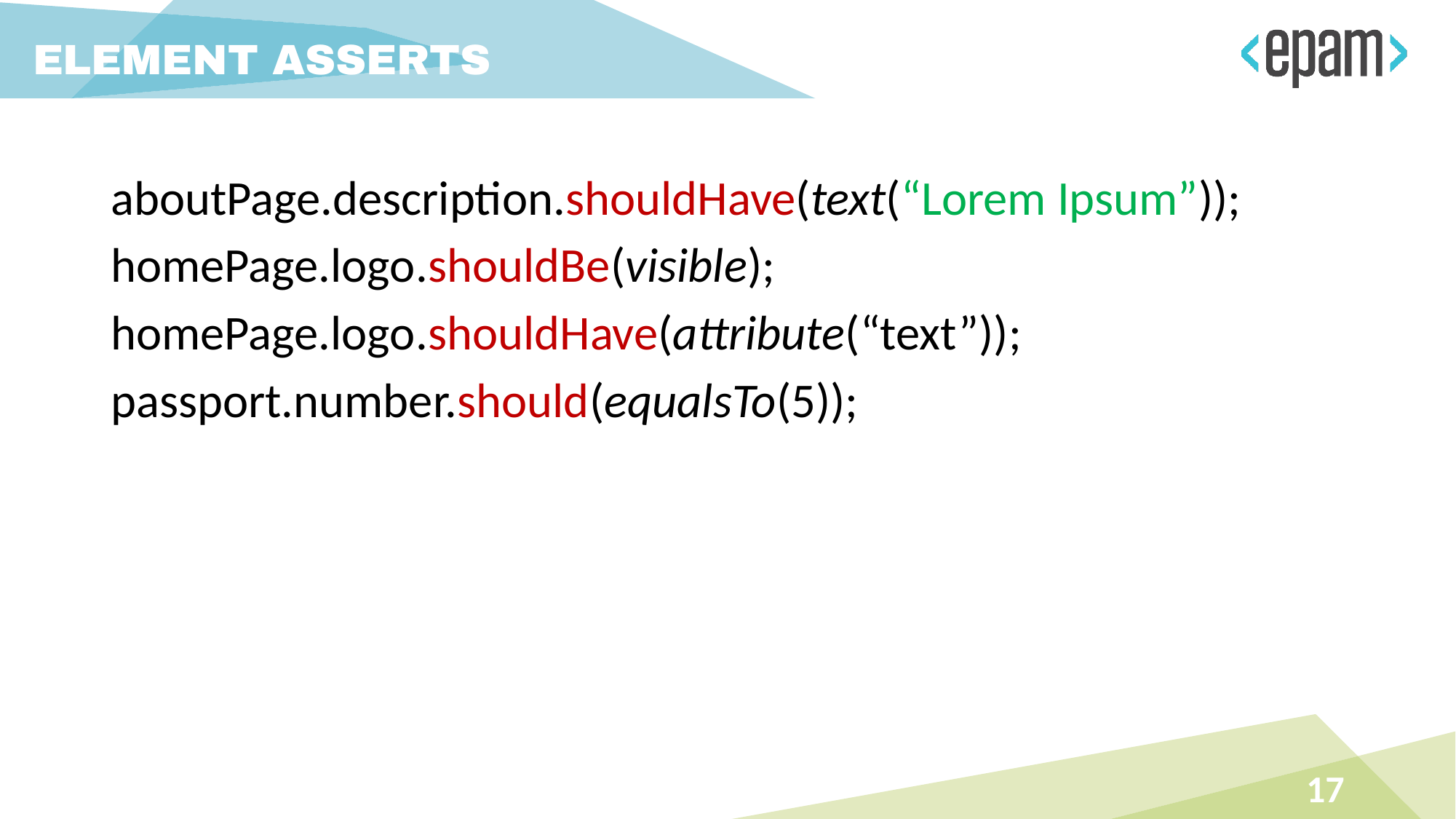

ELEMENT ASSERTS
aboutPage.description.shouldHave(text(“Lorem Ipsum”));
homePage.logo.shouldBe(visible);
homePage.logo.shouldHave(attribute(“text”));
passport.number.should(equalsTo(5));

17